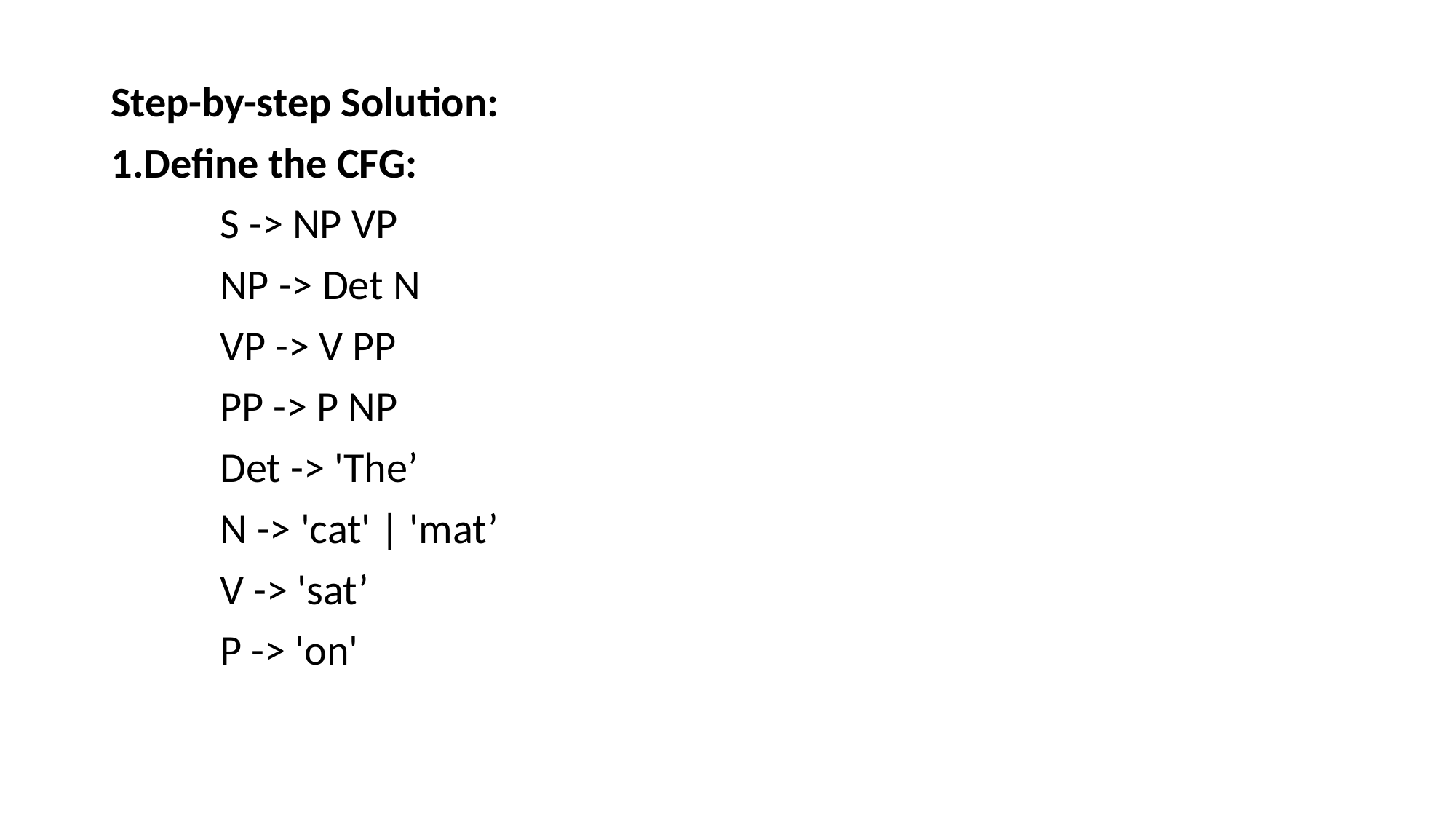

Step-by-step Solution:
Define the CFG:
	S -> NP VP
	NP -> Det N
	VP -> V PP
	PP -> P NP
	Det -> 'The’
	N -> 'cat' | 'mat’
	V -> 'sat’
	P -> 'on'